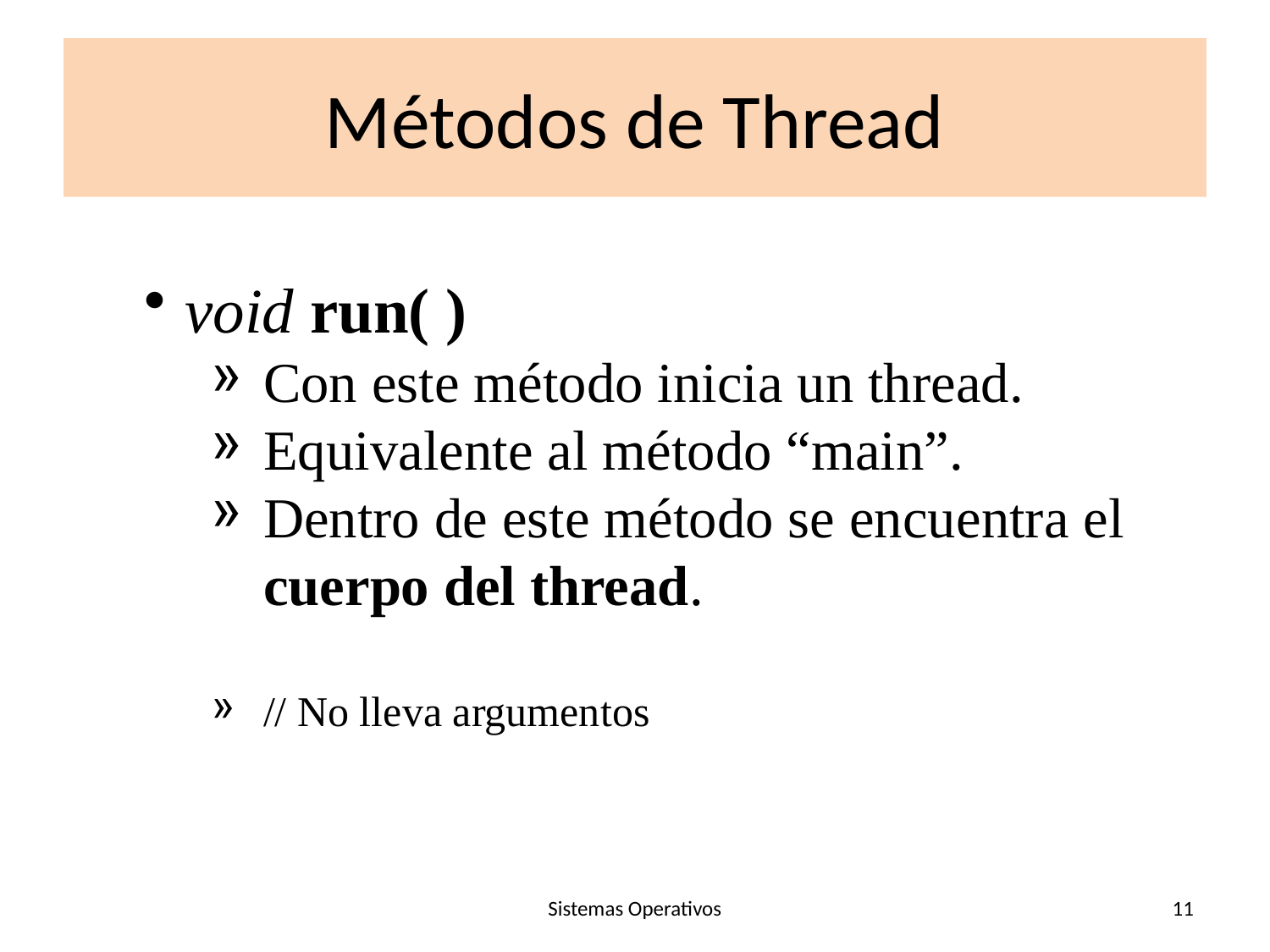

# Métodos de Thread
void run( )
Con este método inicia un thread.
Equivalente al método “main”.
Dentro de este método se encuentra el cuerpo del thread.

// No lleva argumentos
Sistemas Operativos
11